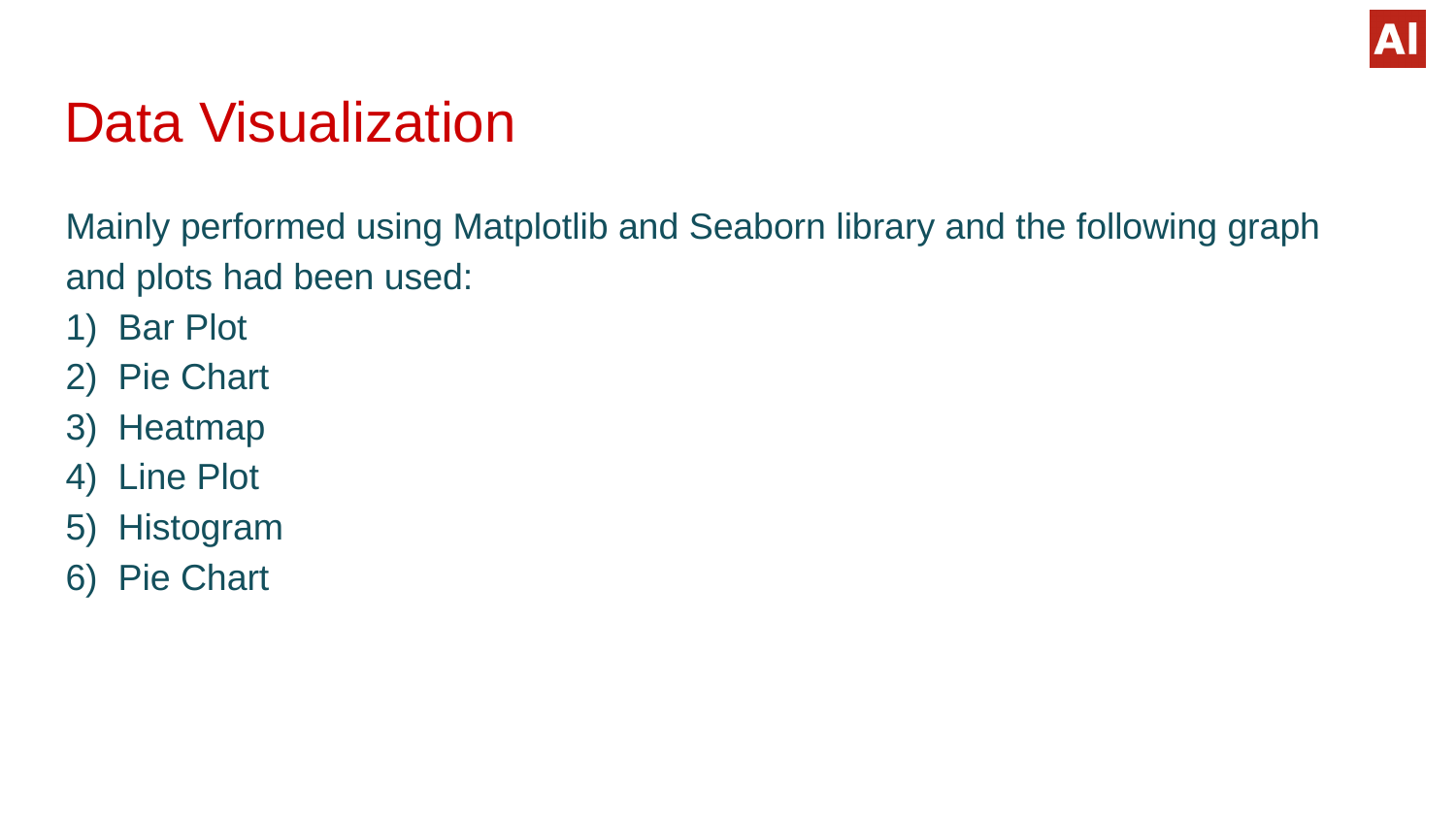

# Data Visualization
Mainly performed using Matplotlib and Seaborn library and the following graph and plots had been used:
1)  Bar Plot
2)  Pie Chart
3)  Heatmap
4)  Line Plot
5)  Histogram
6)  Pie Chart